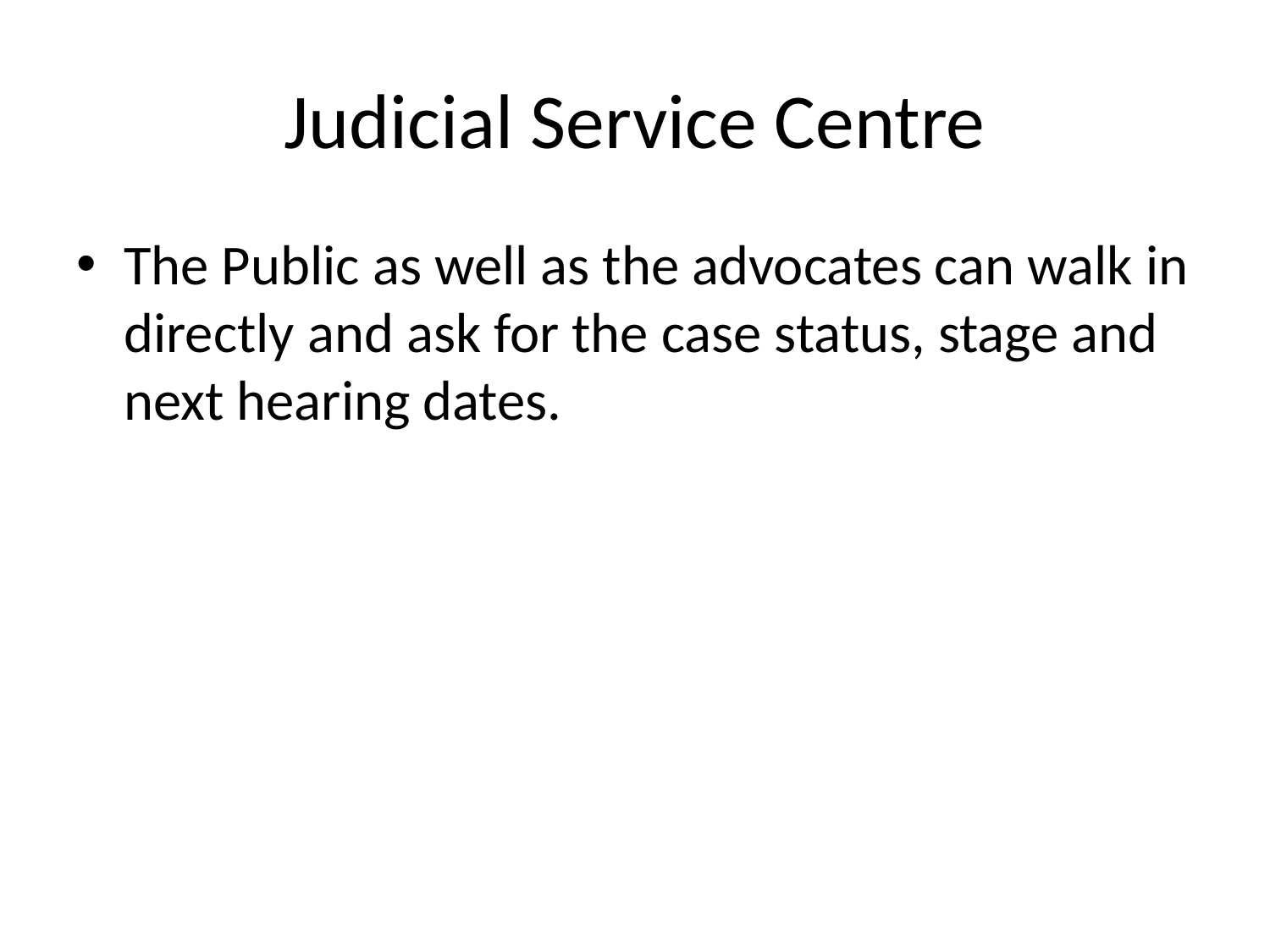

# Judicial Service Centre
The Public as well as the advocates can walk in directly and ask for the case status, stage and next hearing dates.